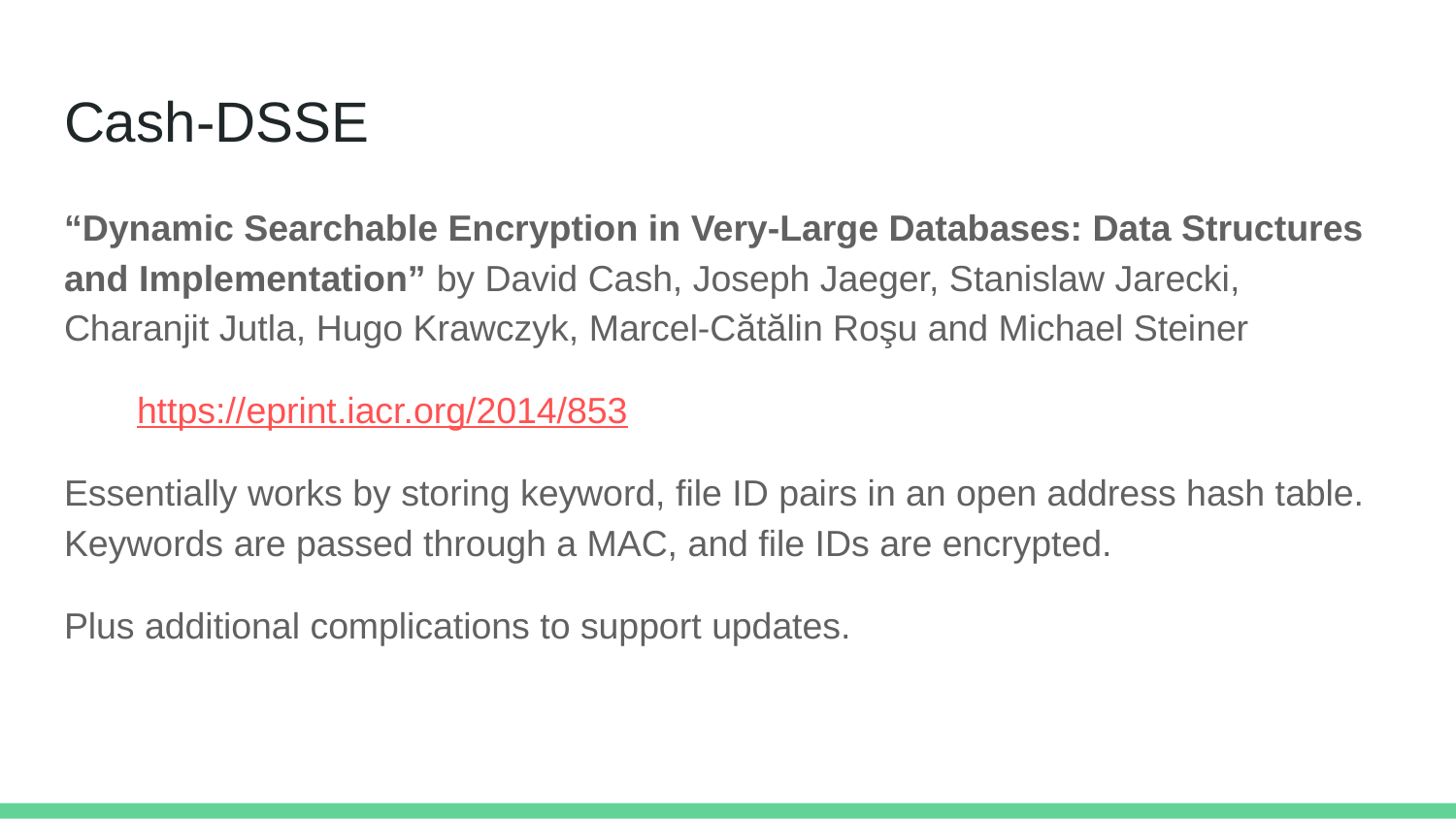

# Cash-DSSE
“Dynamic Searchable Encryption in Very-Large Databases: Data Structures and Implementation” by David Cash, Joseph Jaeger, Stanislaw Jarecki, Charanjit Jutla, Hugo Krawczyk, Marcel-Cătălin Roşu and Michael Steiner
https://eprint.iacr.org/2014/853
Essentially works by storing keyword, file ID pairs in an open address hash table. Keywords are passed through a MAC, and file IDs are encrypted.
Plus additional complications to support updates.